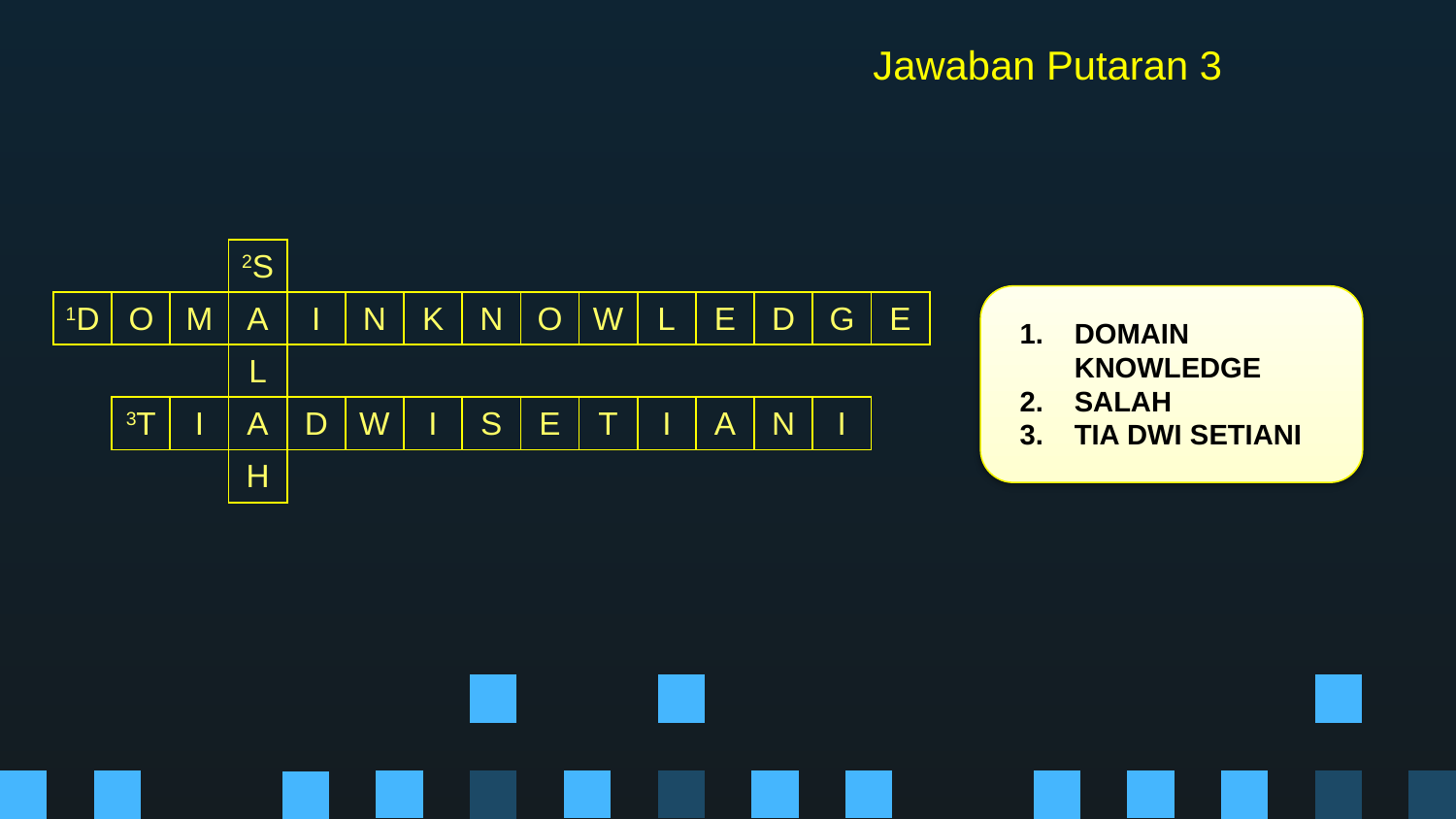

# Jawaban Putaran 3
|  |  |  | 2S |  |  |  |  |  |  |  |  |  |  |  |
| --- | --- | --- | --- | --- | --- | --- | --- | --- | --- | --- | --- | --- | --- | --- |
| 1D | O | M | A | I | N | K | N | O | W | L | E | D | G | E |
|  |  |  | L |  |  |  |  |  |  |  |  |  |  |  |
|  | 3T | I | A | D | W | I | S | E | T | I | A | N | I |  |
|  |  |  | H |  |  |  |  |  |  |  |  |  |  |  |

DOMAIN KNOWLEDGE
SALAH
TIA DWI SETIANI